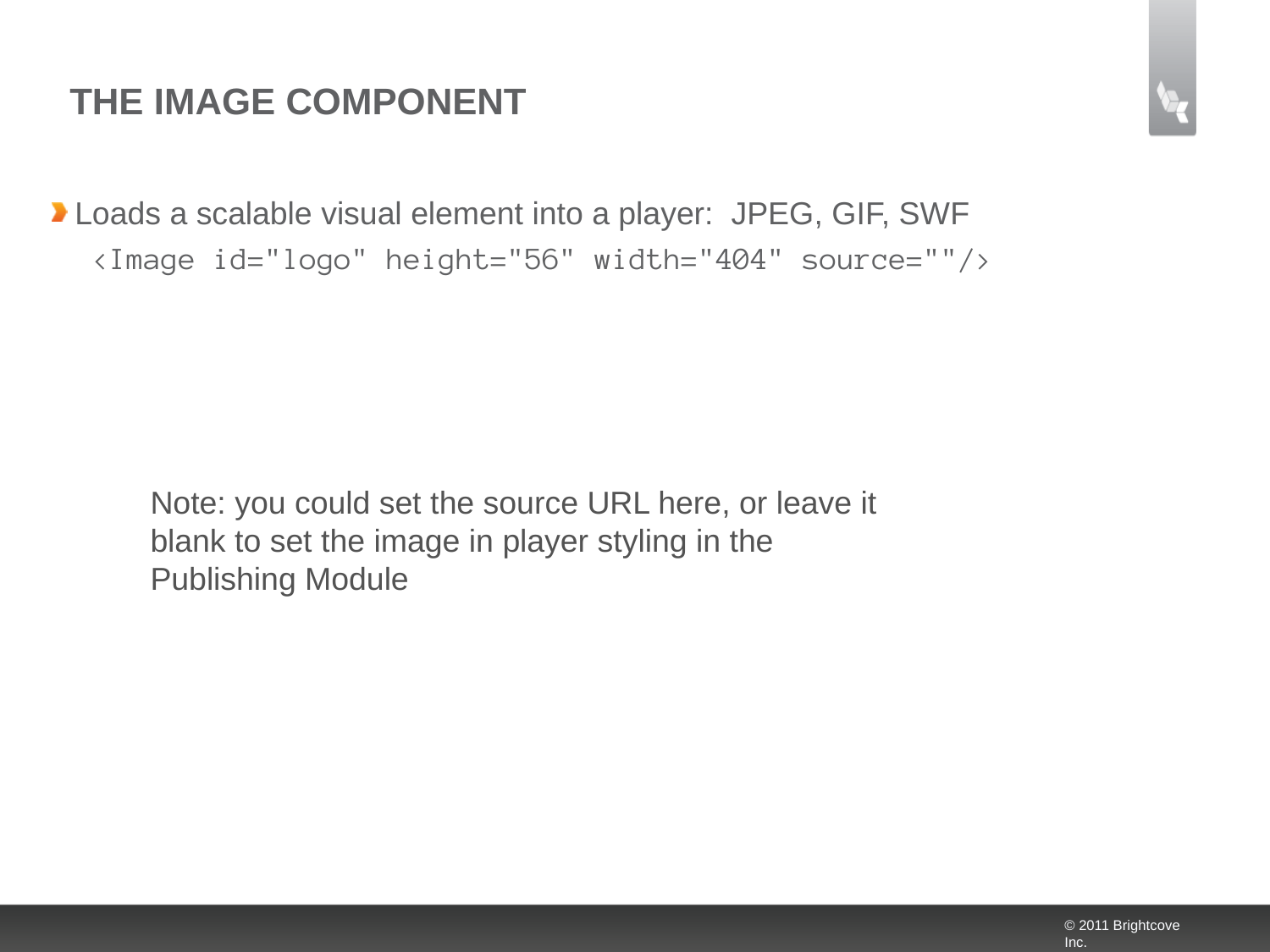

# The Image Component
Loads a scalable visual element into a player:  JPEG, GIF, SWF
<Image id="logo" height="56" width="404" source=""/>

Note: you could set the source URL here, or leave it blank to set the image in player styling in the Publishing Module